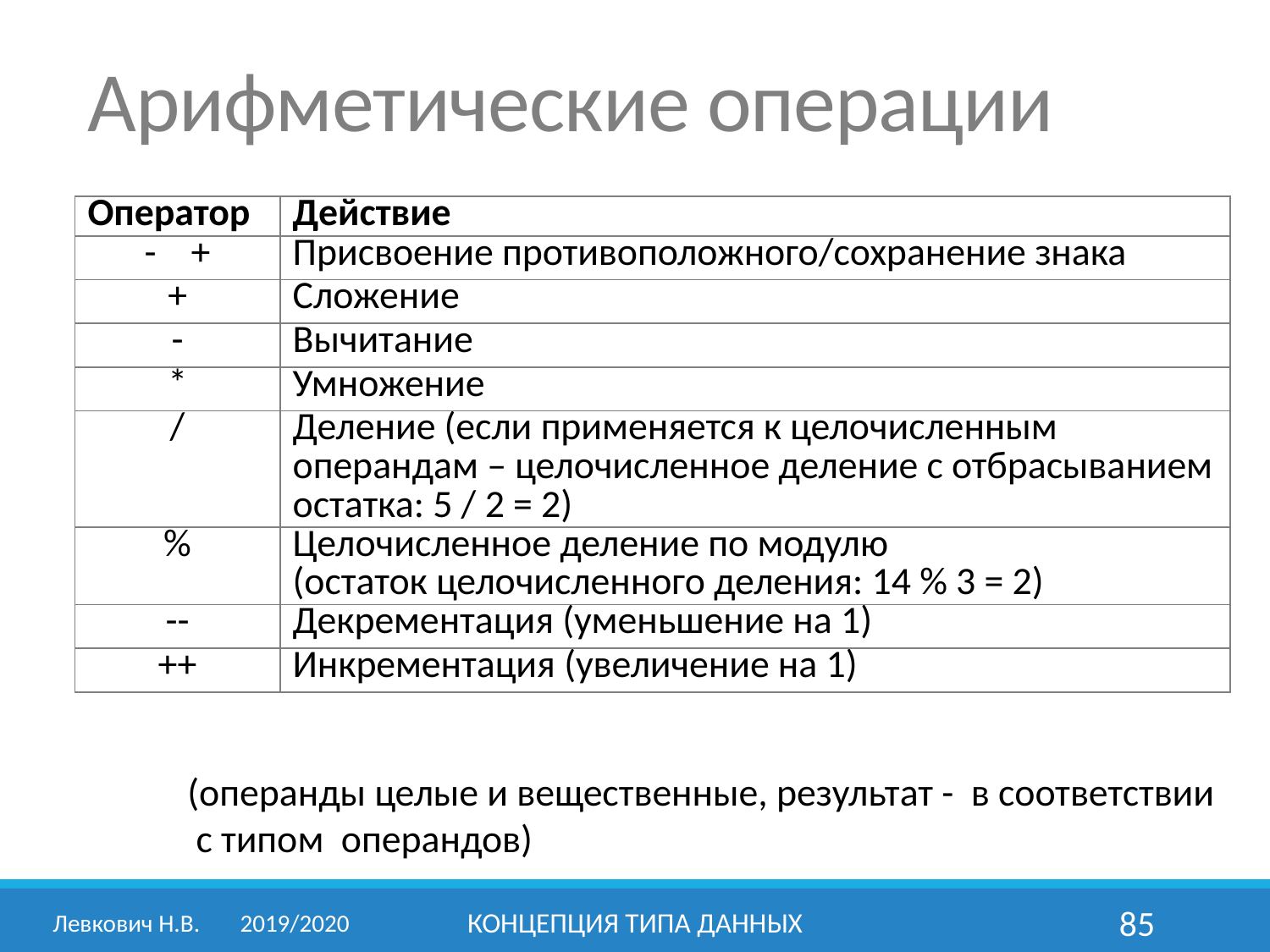

Арифметические операции
| Оператор | Действие |
| --- | --- |
| - + | Присвоение противоположного/сохранение знака |
| + | Сложение |
| - | Вычитание |
| \* | Умножение |
| / | Деление (если применяется к целочисленным операндам – целочисленное деление с отбрасыванием остатка: 5 / 2 = 2) |
| % | Целочисленное деление по модулю (остаток целочисленного деления: 14 % 3 = 2) |
| -- | Декрементация (уменьшение на 1) |
| ++ | Инкрементация (увеличение на 1) |
(операнды целые и вещественные, результат -  в соответствии
 с типом  операндов)
Левкович Н.В.	2019/2020
Концепция типа данных
85